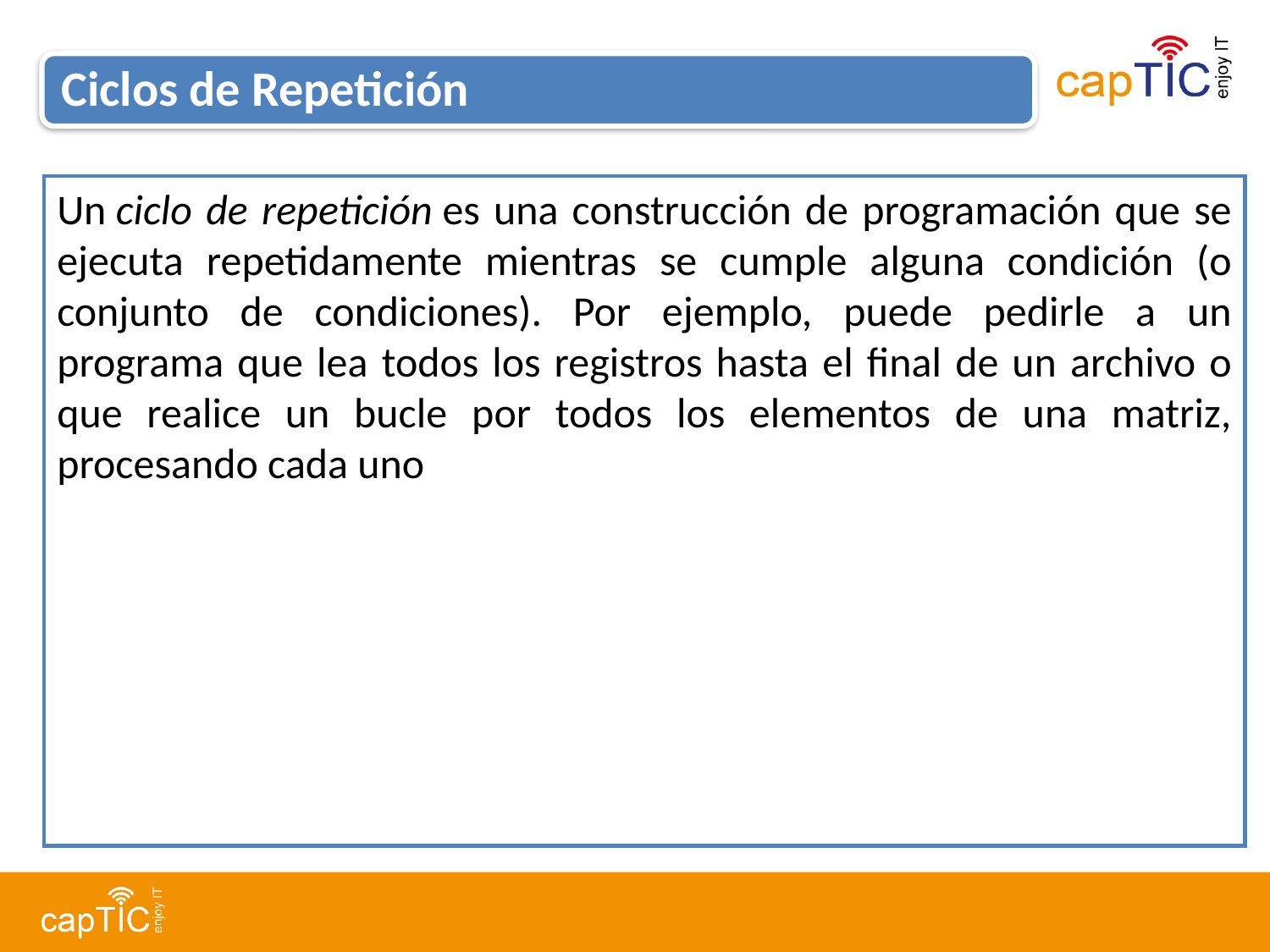

Ciclos de Repetición
Un ciclo de repetición es una construcción de programación que se ejecuta repetidamente mientras se cumple alguna condición (o conjunto de condiciones). Por ejemplo, puede pedirle a un programa que lea todos los registros hasta el final de un archivo o que realice un bucle por todos los elementos de una matriz, procesando cada uno